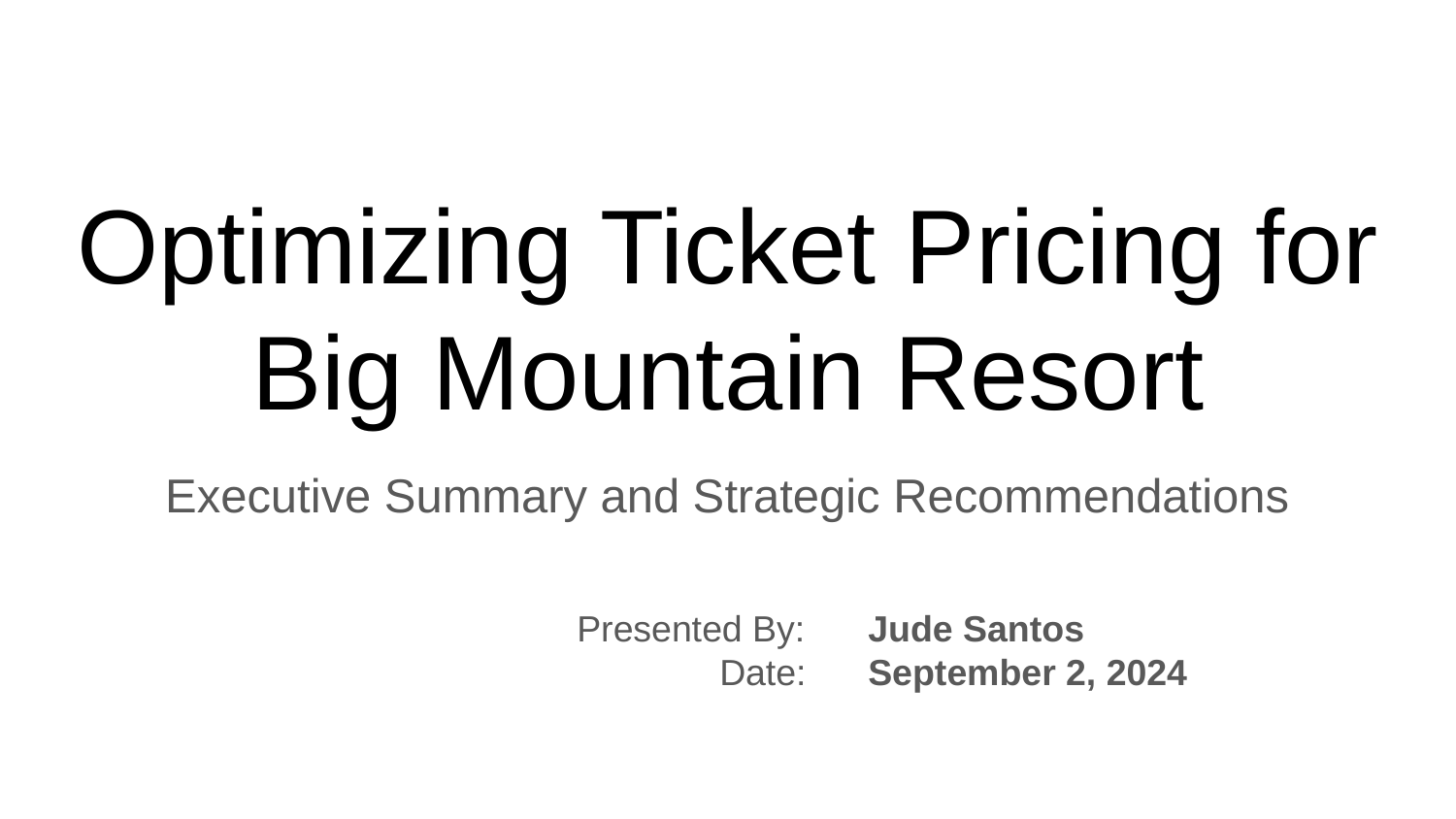

# Optimizing Ticket Pricing for Big Mountain Resort
Executive Summary and Strategic Recommendations
Presented By: 	Jude Santos
              Date: 	September 2, 2024